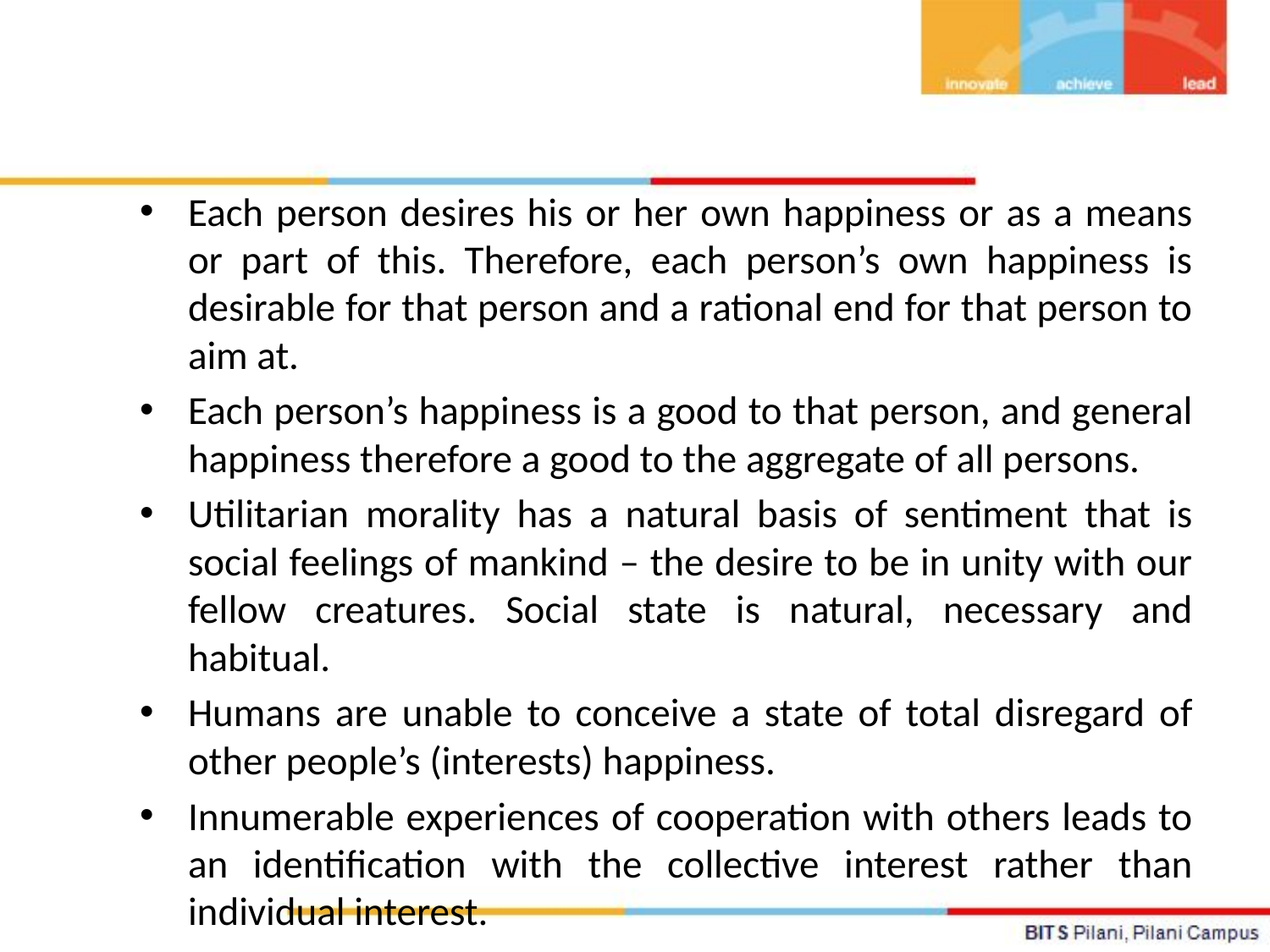

Each person desires his or her own happiness or as a means or part of this. Therefore, each person’s own happiness is desirable for that person and a rational end for that person to aim at.
Each person’s happiness is a good to that person, and general happiness therefore a good to the aggregate of all persons.
Utilitarian morality has a natural basis of sentiment that is social feelings of mankind – the desire to be in unity with our fellow creatures. Social state is natural, necessary and habitual.
Humans are unable to conceive a state of total disregard of other people’s (interests) happiness.
Innumerable experiences of cooperation with others leads to an identification with the collective interest rather than individual interest.